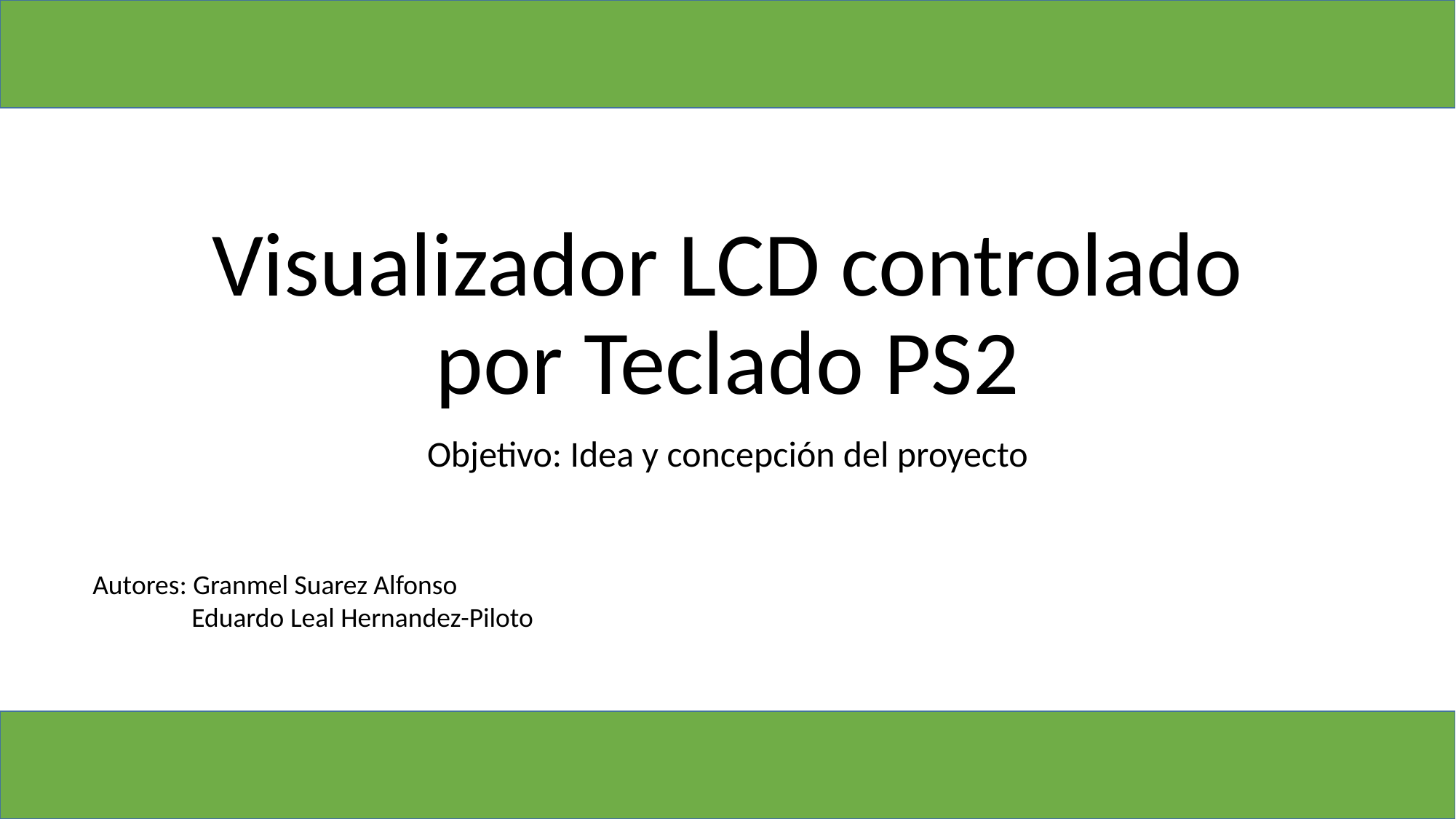

# Visualizador LCD controlado por Teclado PS2
Objetivo: Idea y concepción del proyecto
Autores: Granmel Suarez Alfonso
                Eduardo Leal Hernandez-Piloto